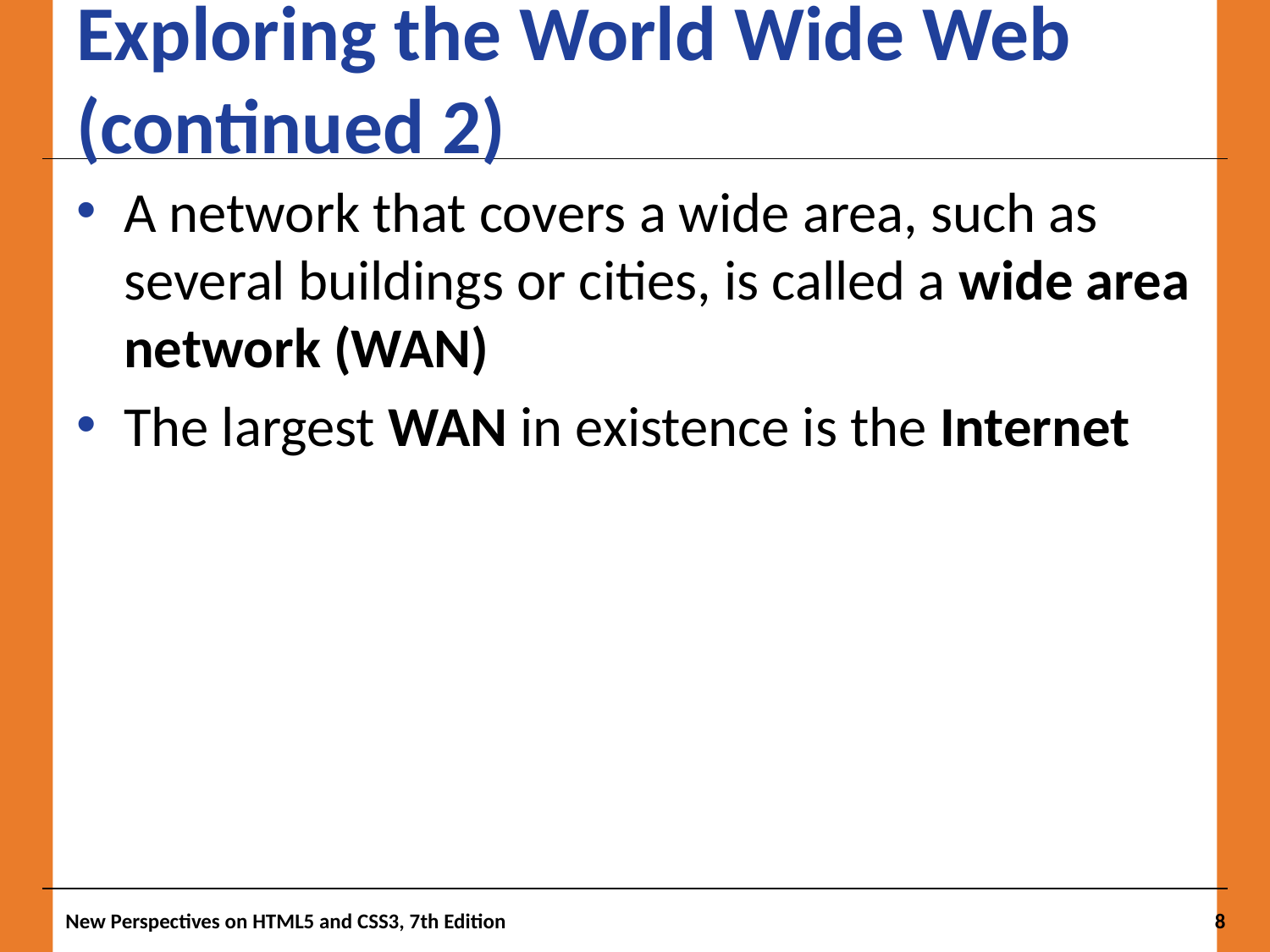

# Exploring the World Wide Web (continued 2)
A network that covers a wide area, such as several buildings or cities, is called a wide area network (WAN)
The largest WAN in existence is the Internet
New Perspectives on HTML5 and CSS3, 7th Edition
8